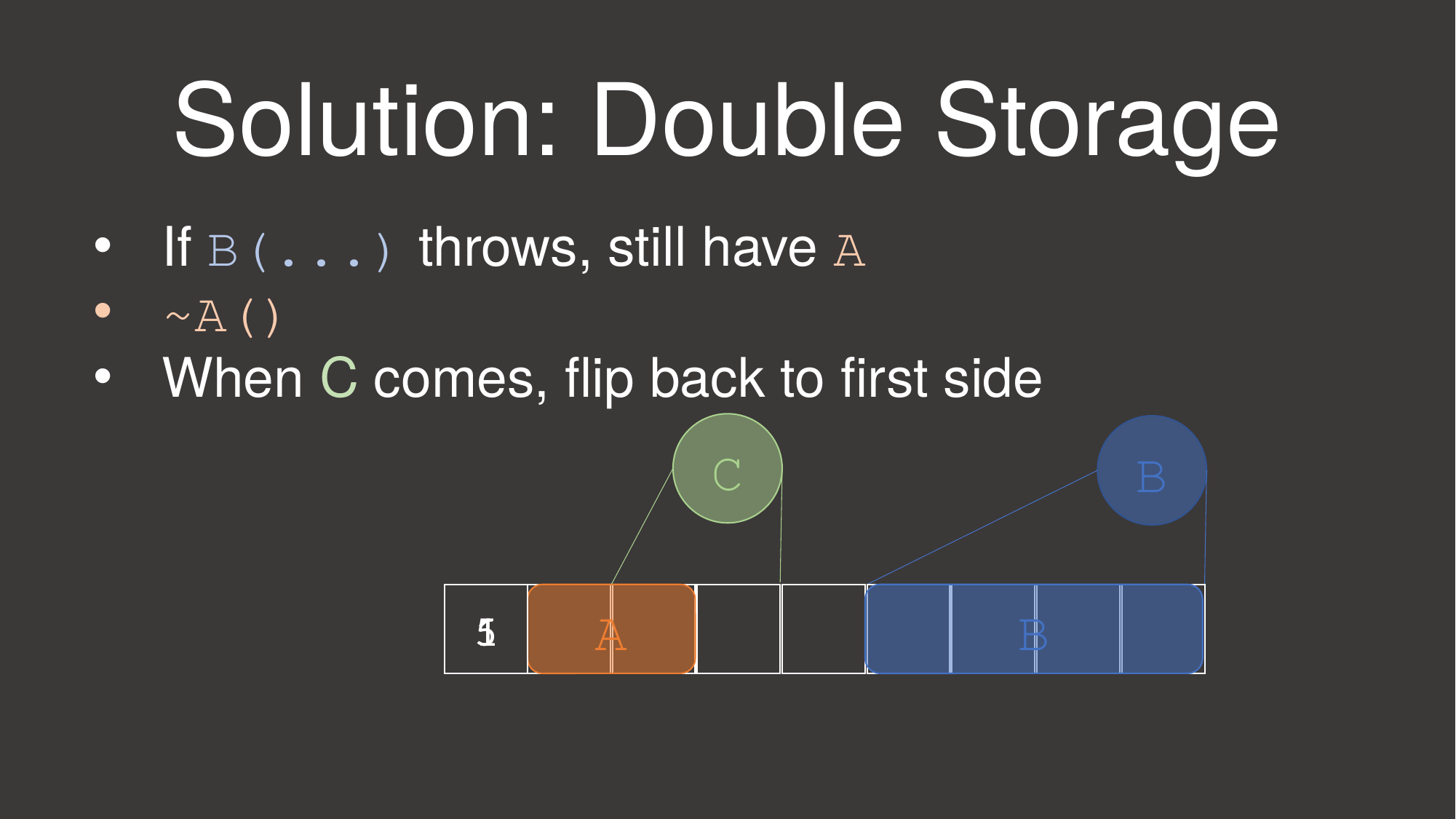

# Solution: Double Storage
If B(...) throws, still have A
~A()
When C comes, flip back to first side
C
B

A
B

1
5